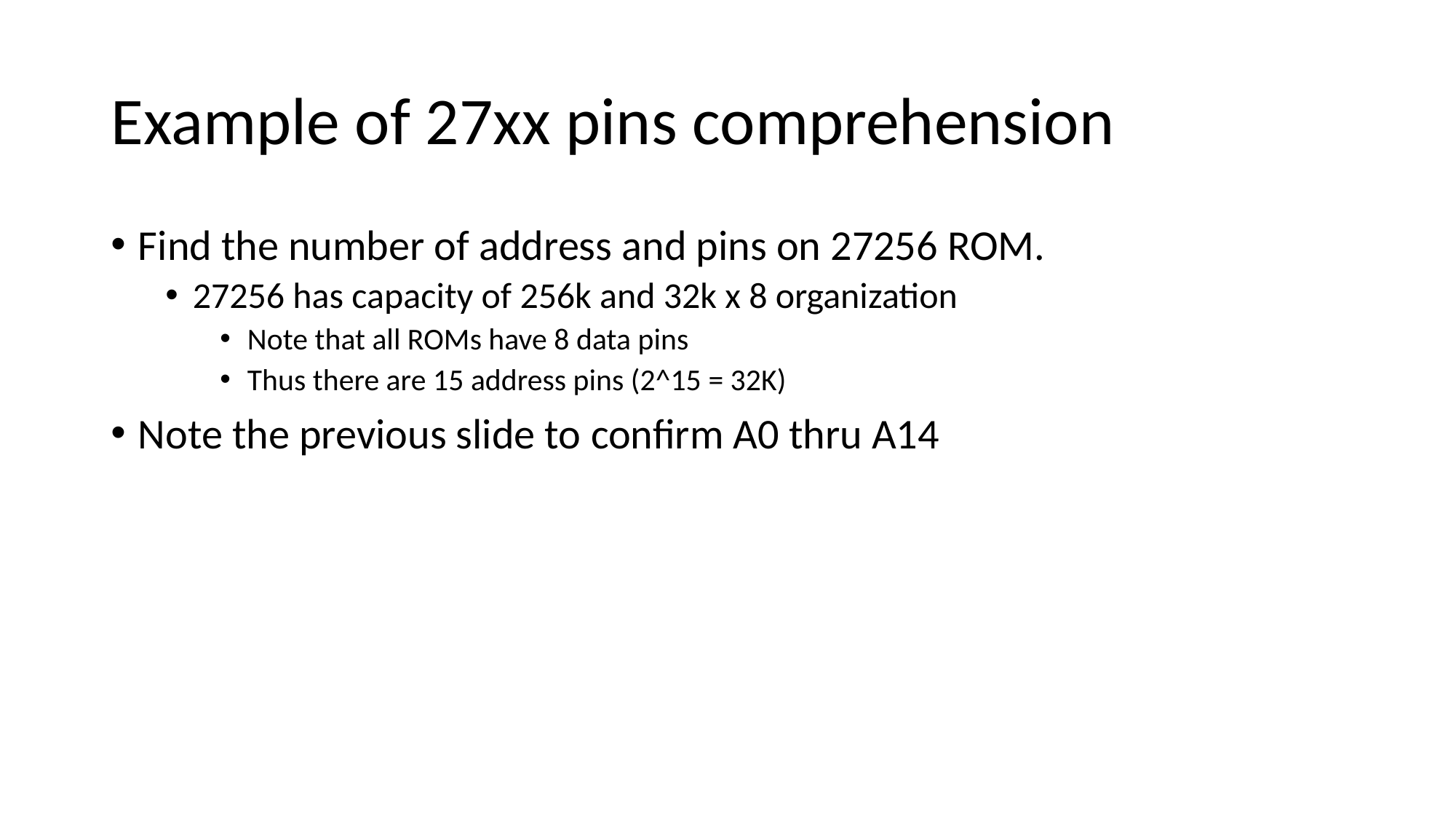

# Example of 27xx pins comprehension
Find the number of address and pins on 27256 ROM.
27256 has capacity of 256k and 32k x 8 organization
Note that all ROMs have 8 data pins
Thus there are 15 address pins (2^15 = 32K)
Note the previous slide to confirm A0 thru A14